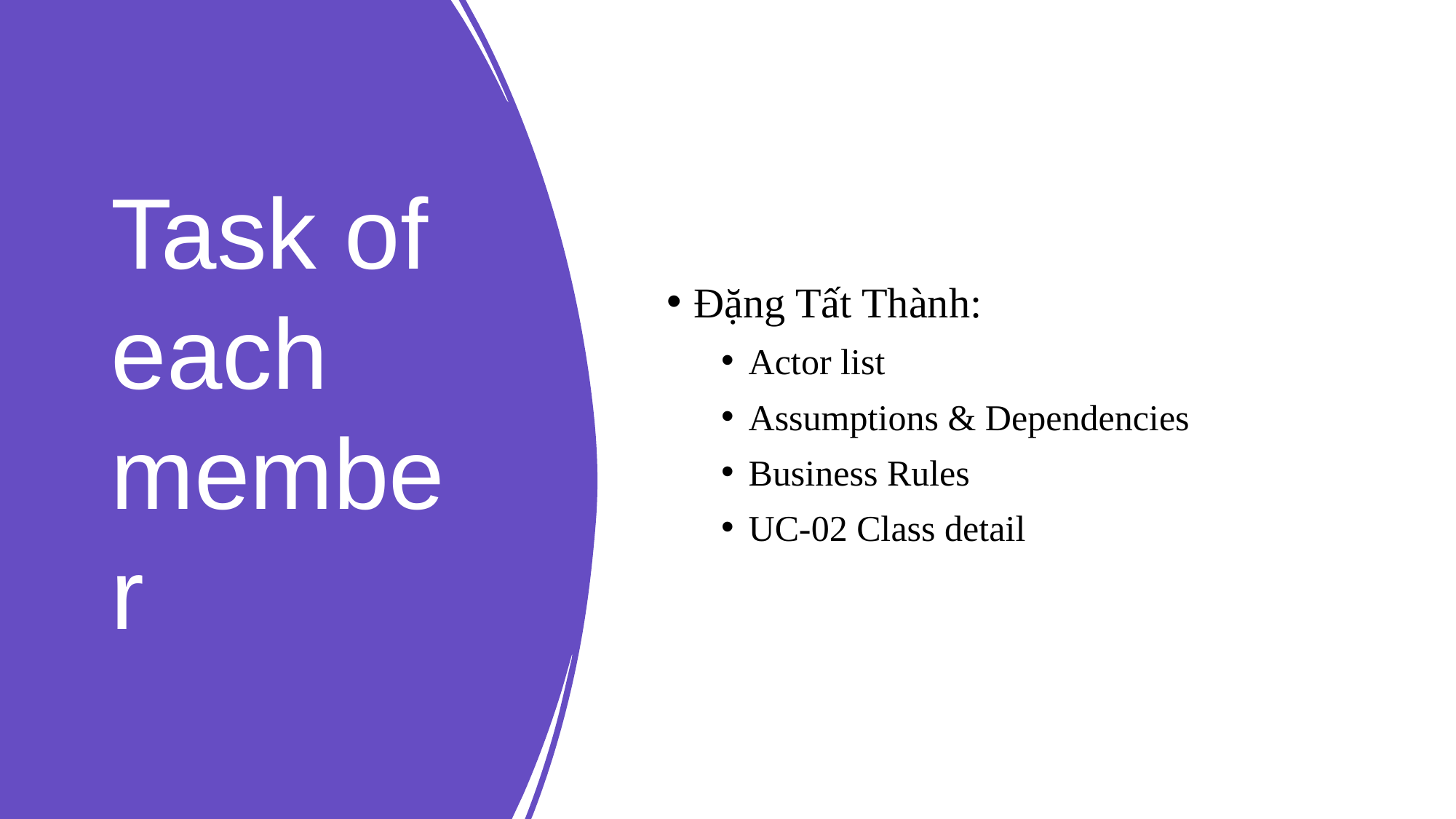

# Task of each member
Đặng Tất Thành:
Actor list
Assumptions & Dependencies
Business Rules
UC-02 Class detail